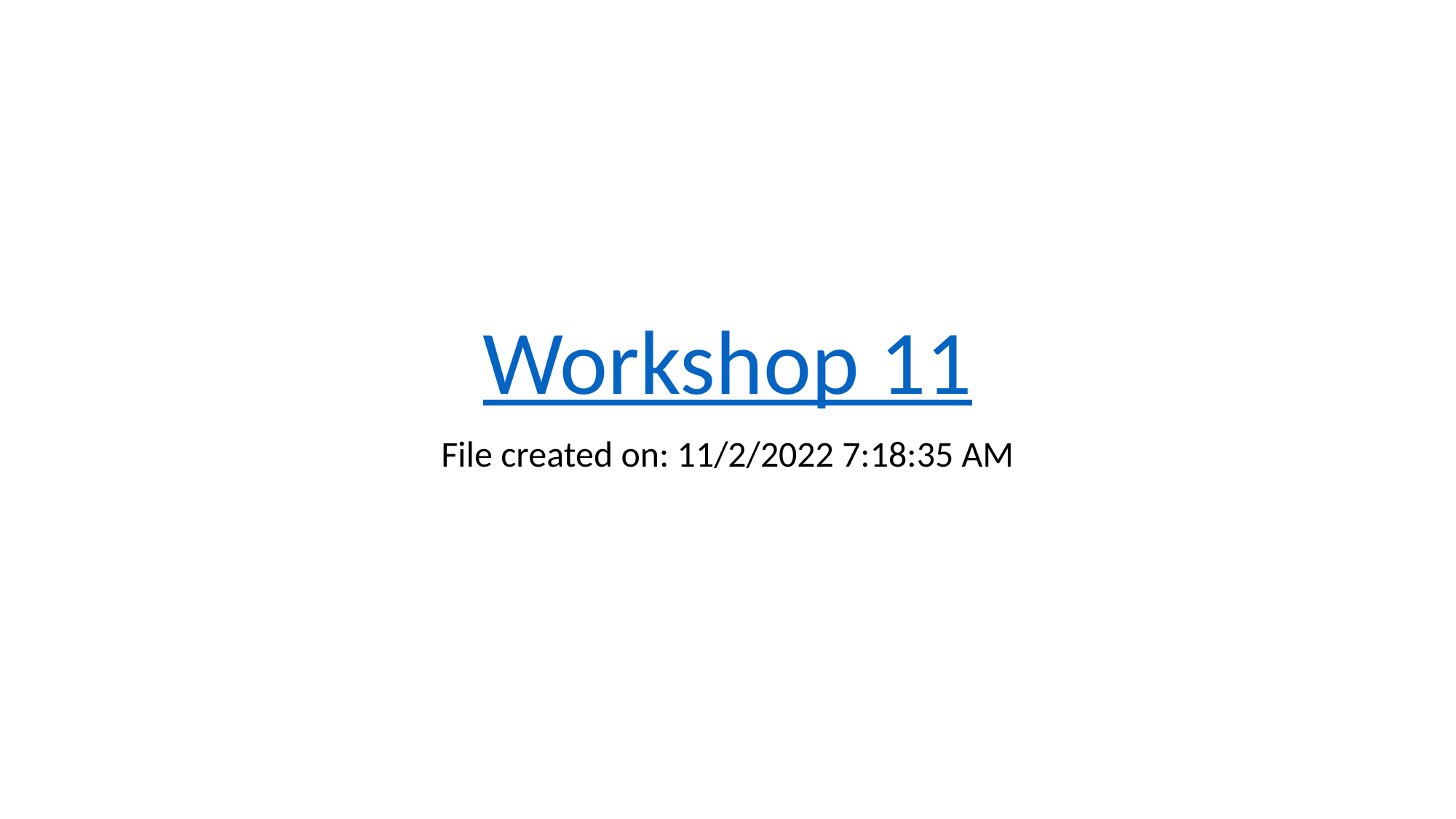

# Workshop 11
File created on: 11/2/2022 7:18:35 AM